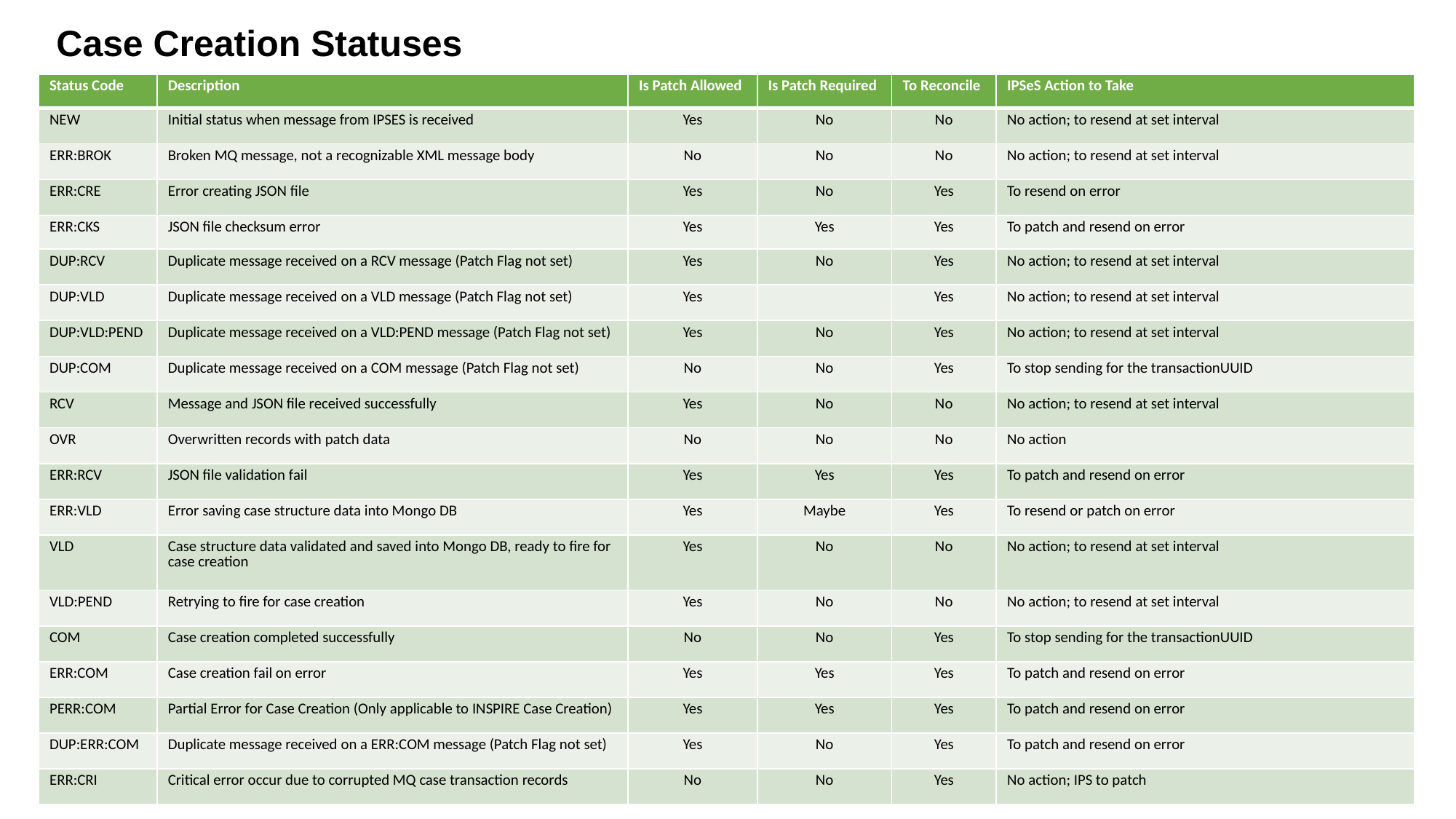

# Case Creation Statuses
| Status Code | Description | Is Patch Allowed | Is Patch Required | To Reconcile | IPSeS Action to Take |
| --- | --- | --- | --- | --- | --- |
| NEW | Initial status when message from IPSES is received | Yes | No | No | No action; to resend at set interval |
| ERR:BROK | Broken MQ message, not a recognizable XML message body | No | No | No | No action; to resend at set interval |
| ERR:CRE | Error creating JSON file | Yes | No | Yes | To resend on error |
| ERR:CKS | JSON file checksum error | Yes | Yes | Yes | To patch and resend on error |
| DUP:RCV | Duplicate message received on a RCV message (Patch Flag not set) | Yes | No | Yes | No action; to resend at set interval |
| DUP:VLD | Duplicate message received on a VLD message (Patch Flag not set) | Yes |  | Yes | No action; to resend at set interval |
| DUP:VLD:PEND | Duplicate message received on a VLD:PEND message (Patch Flag not set) | Yes | No | Yes | No action; to resend at set interval |
| DUP:COM | Duplicate message received on a COM message (Patch Flag not set) | No | No | Yes | To stop sending for the transactionUUID |
| RCV | Message and JSON file received successfully | Yes | No | No | No action; to resend at set interval |
| OVR | Overwritten records with patch data | No | No | No | No action |
| ERR:RCV | JSON file validation fail | Yes | Yes | Yes | To patch and resend on error |
| ERR:VLD | Error saving case structure data into Mongo DB | Yes | Maybe | Yes | To resend or patch on error |
| VLD | Case structure data validated and saved into Mongo DB, ready to fire for case creation | Yes | No | No | No action; to resend at set interval |
| VLD:PEND | Retrying to fire for case creation | Yes | No | No | No action; to resend at set interval |
| COM | Case creation completed successfully | No | No | Yes | To stop sending for the transactionUUID |
| ERR:COM | Case creation fail on error | Yes | Yes | Yes | To patch and resend on error |
| PERR:COM | Partial Error for Case Creation (Only applicable to INSPIRE Case Creation) | Yes | Yes | Yes | To patch and resend on error |
| DUP:ERR:COM | Duplicate message received on a ERR:COM message (Patch Flag not set) | Yes | No | Yes | To patch and resend on error |
| ERR:CRI | Critical error occur due to corrupted MQ case transaction records | No | No | Yes | No action; IPS to patch |